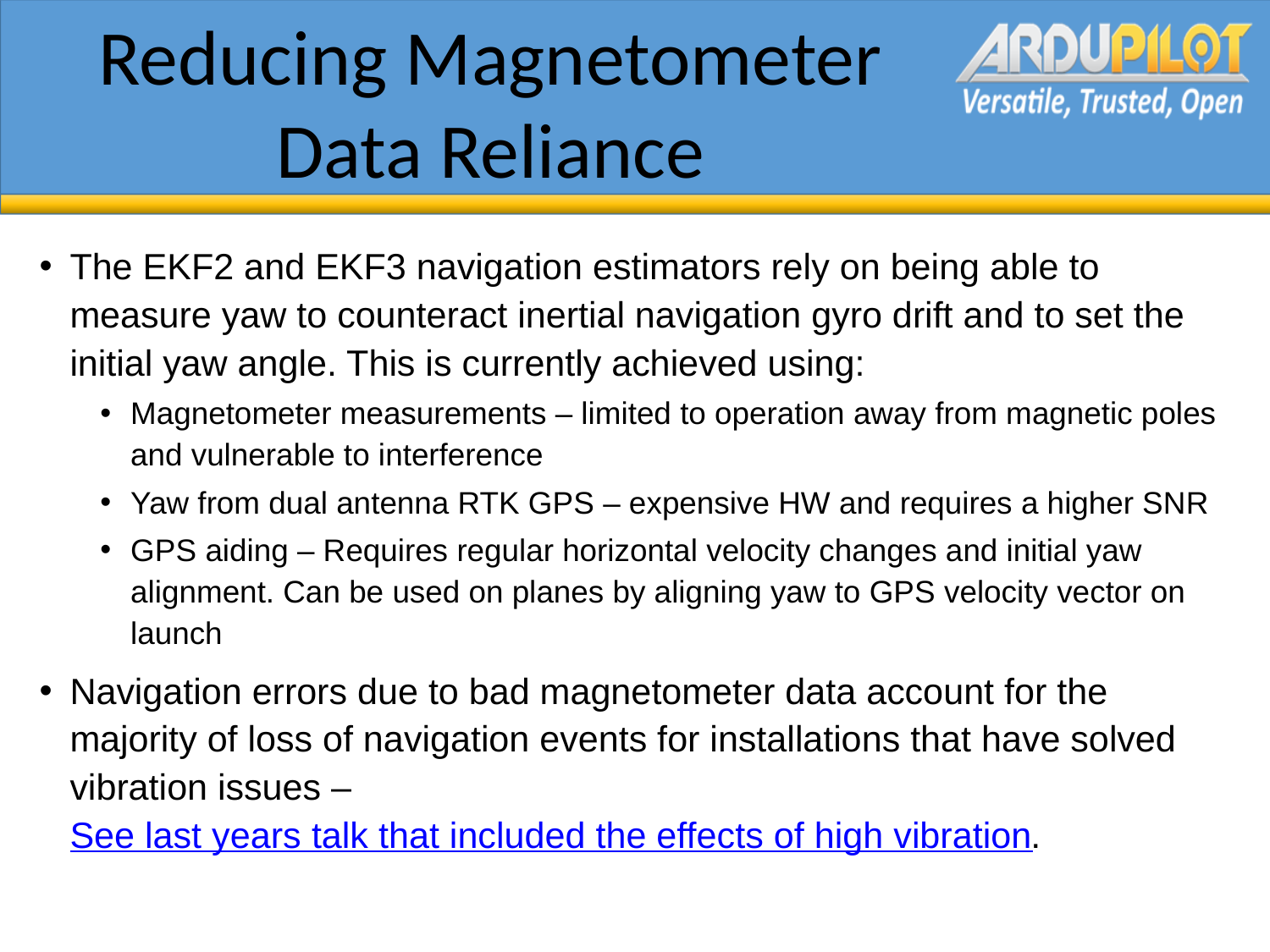

# Reducing Magnetometer Data Reliance
The EKF2 and EKF3 navigation estimators rely on being able to measure yaw to counteract inertial navigation gyro drift and to set the initial yaw angle. This is currently achieved using:
Magnetometer measurements – limited to operation away from magnetic poles and vulnerable to interference
Yaw from dual antenna RTK GPS – expensive HW and requires a higher SNR
GPS aiding – Requires regular horizontal velocity changes and initial yaw alignment. Can be used on planes by aligning yaw to GPS velocity vector on launch
Navigation errors due to bad magnetometer data account for the majority of loss of navigation events for installations that have solved vibration issues – See last years talk that included the effects of high vibration.